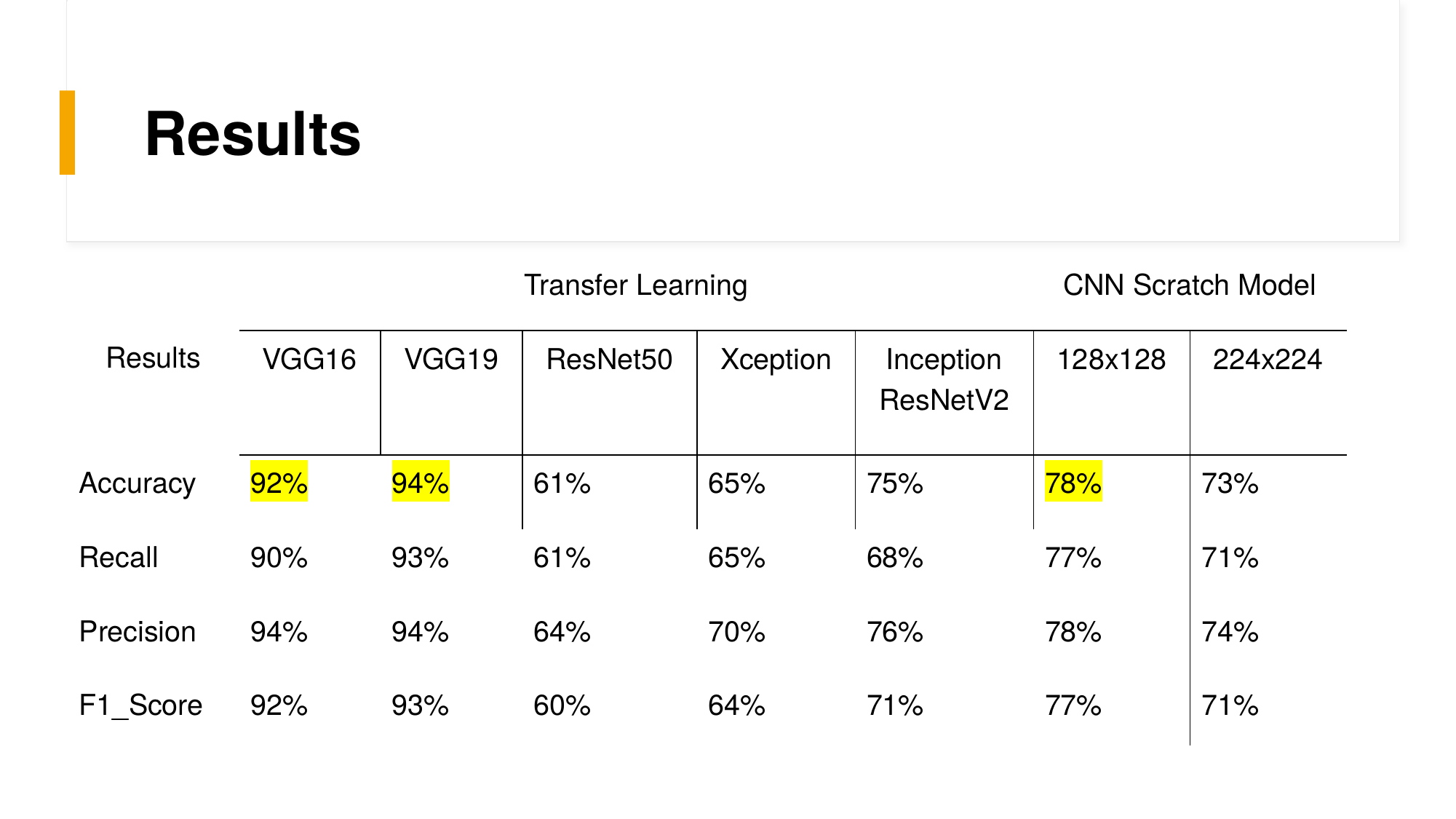

# Results

| Results | Transfer Learning |  |  |  |  | CNN Scratch Model |  |
| --- | --- | --- | --- | --- | --- | --- | --- |
|  | VGG16 | VGG19 | ResNet50 | Xception | Inception ResNetV2 | 128x128 | 224x224 |
| Accuracy | 92% | 94% | 61% | 65% | 75% | 78% | 73% |
| Recall | 90% | 93% | 61% | 65% | 68% | 77% | 71% |
| Precision | 94% | 94% | 64% | 70% | 76% | 78% | 74% |
| F1\_Score | 92% | 93% | 60% | 64% | 71% | 77% | 71% |